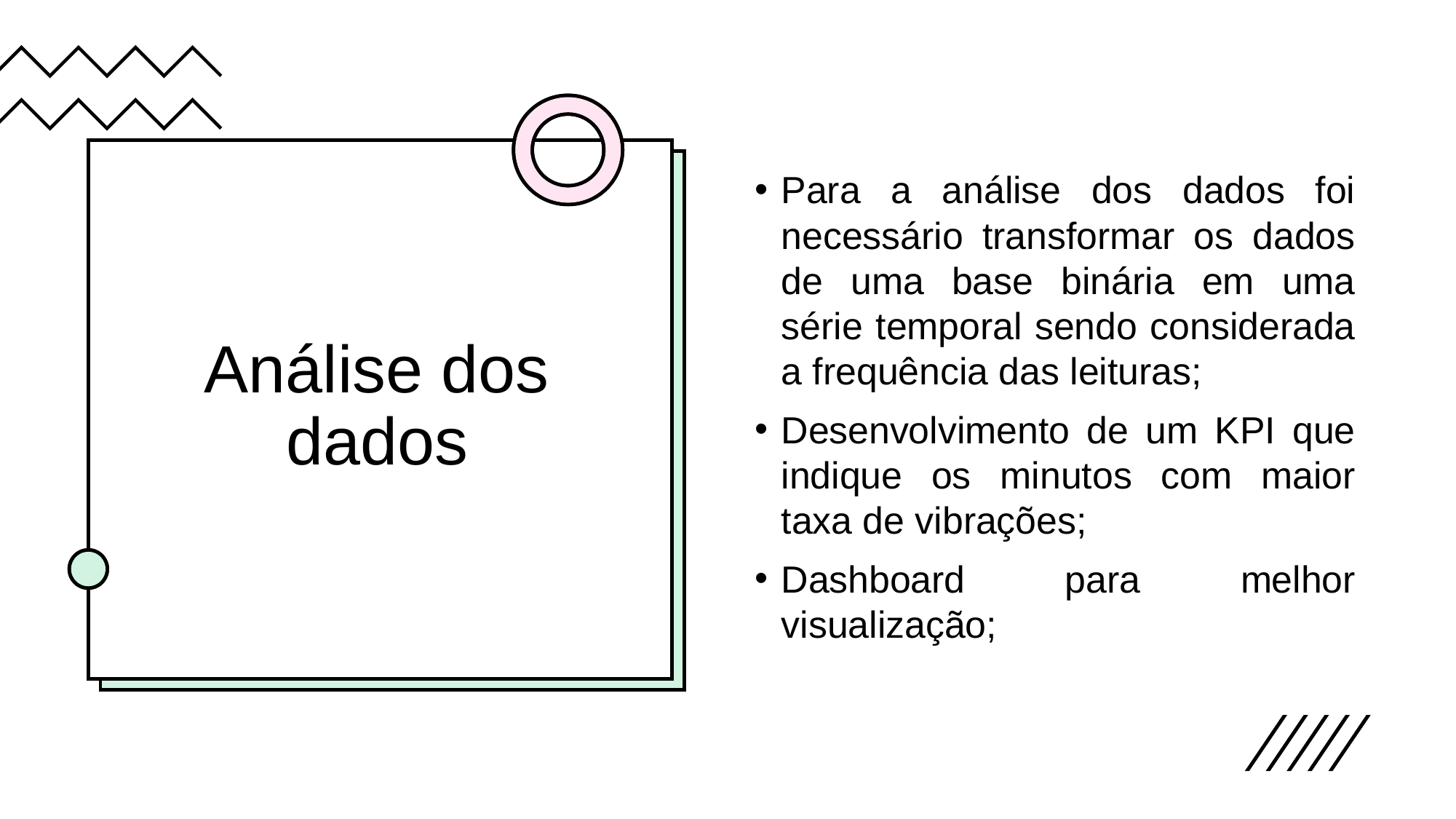

# Análise dos dados
Para a análise dos dados foi necessário transformar os dados de uma base binária em uma série temporal sendo considerada a frequência das leituras;
Desenvolvimento de um KPI que indique os minutos com maior taxa de vibrações;
Dashboard para melhor visualização;